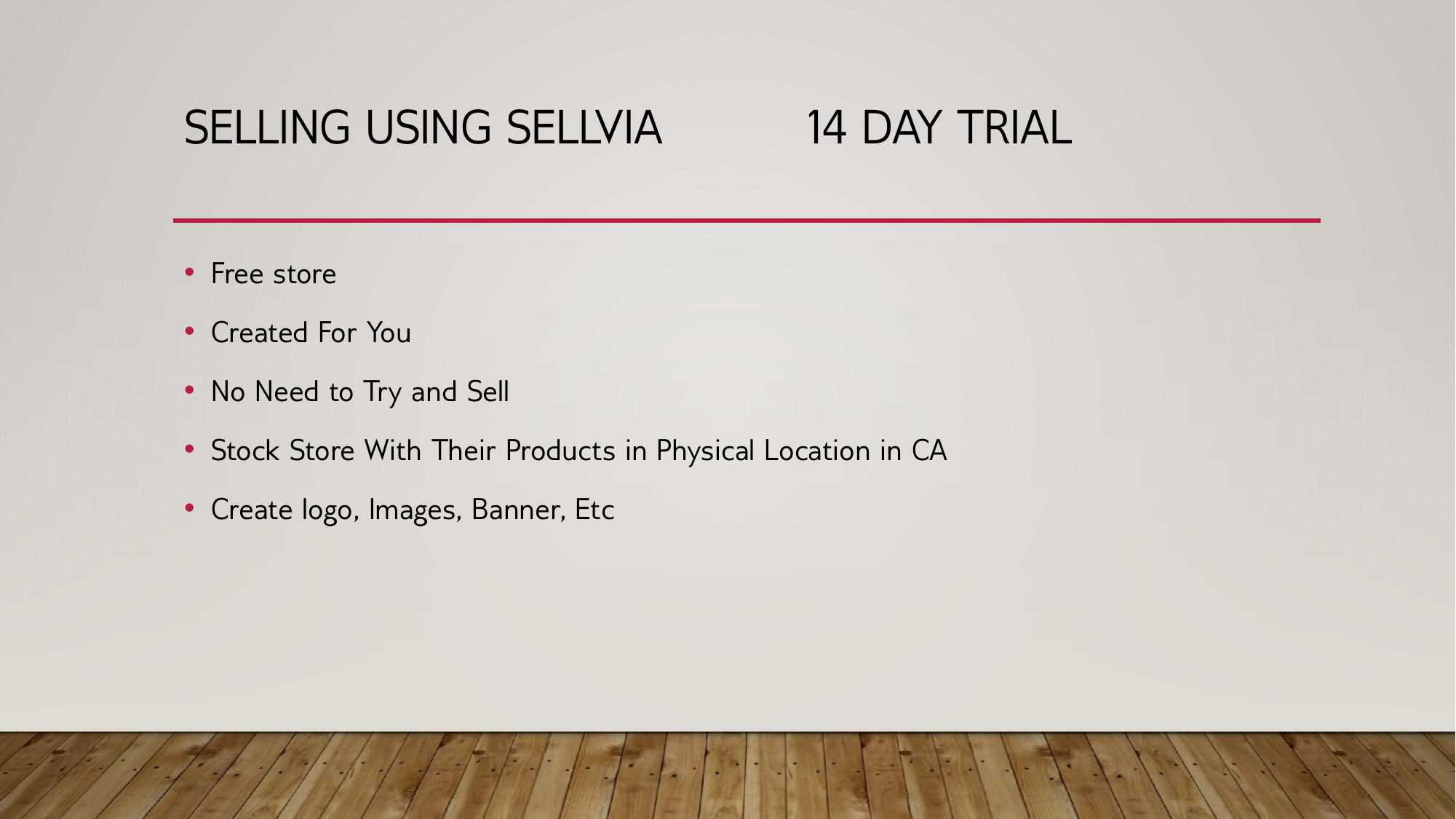

# SELLING USING SELLVIA          14 DAY TRIAL
Free store
Created For You
No Need to Try and Sell
Stock Store With Their Products in Physical Location in CA
Create logo, Images, Banner, Etc